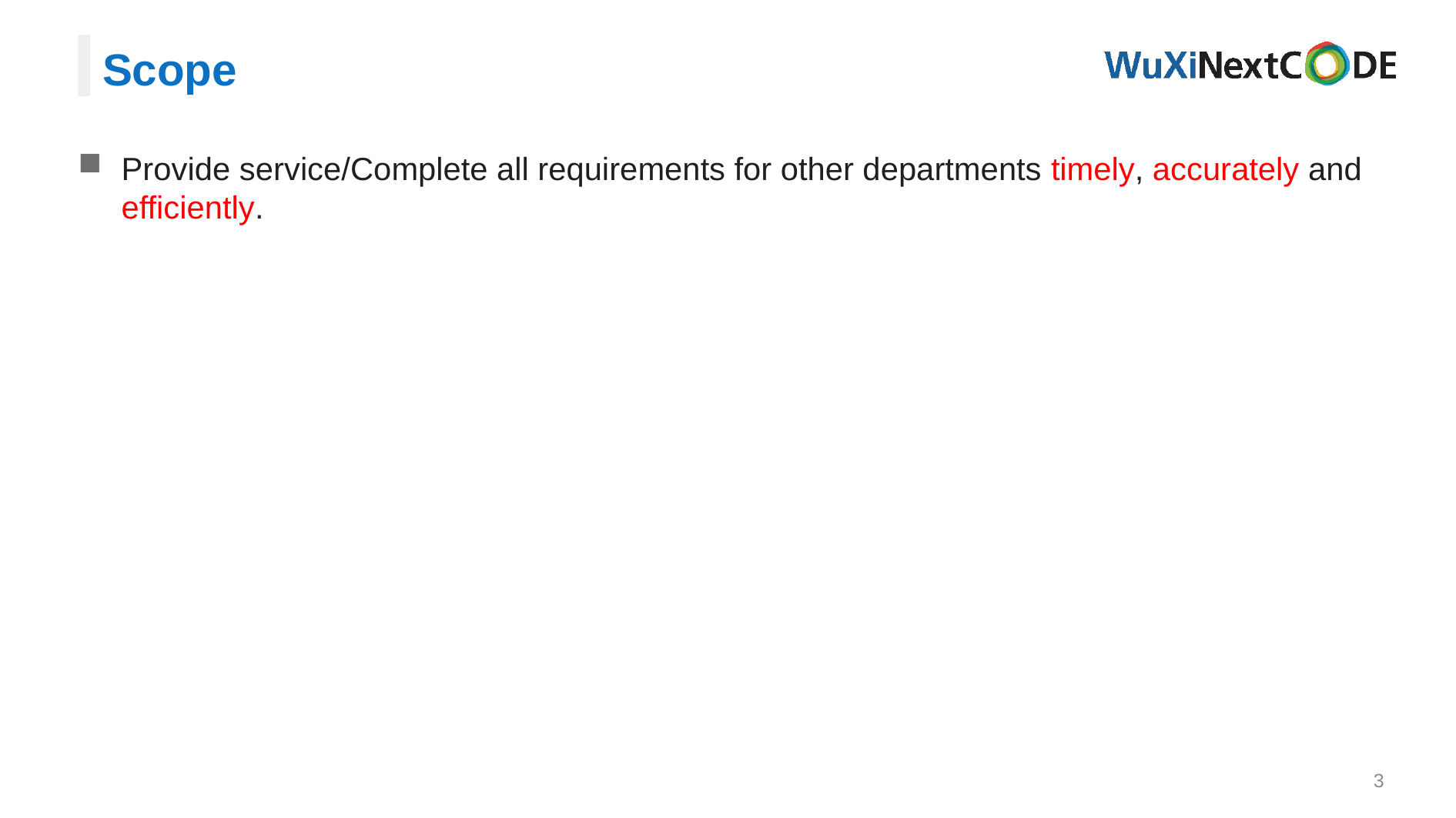

Scope
Provide service/Complete all requirements for other departments timely, accurately and efficiently.

3